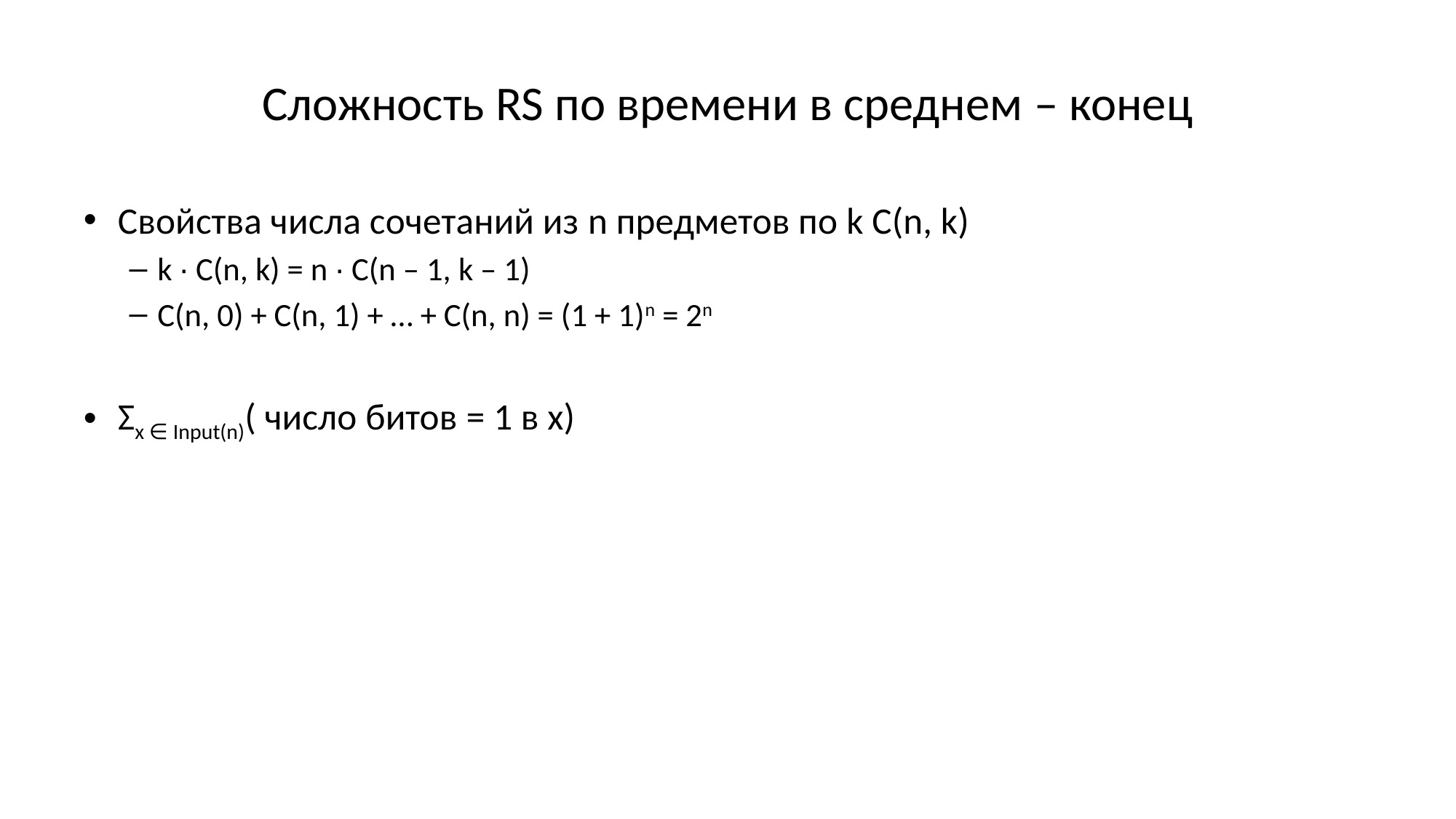

# Сложность RS по времени в среднем – конец
Свойства числа сочетаний из n предметов по k C(n, k)
k ∙ C(n, k) = n ∙ C(n – 1, k – 1)
C(n, 0) + C(n, 1) + … + C(n, n) = (1 + 1)n = 2n

Σx ∈ Input(n)( число битов = 1 в х) =
= Σ0 ≤ k ≤ n-1 k ∙ C(n – 1, k) = Σ1 ≤ k ≤ n-1 (n – 1) ∙ C(n – 2, k – 1) =
= (n – 1) ∙ Σ0 ≤ k ≤ n-2 C(n – 2, k) = (n – 1) ∙ 2n – 2

T(RS, n) = n – 1 + (1 / 2n – 1) ∙ Σx ∈ Input(n)(число битов = 1 в х) =
= n – 1 + (1 / 2n – 1) ∙ (n – 1 )∙2n – 2 = 3 ∙ (n – 1) / 2